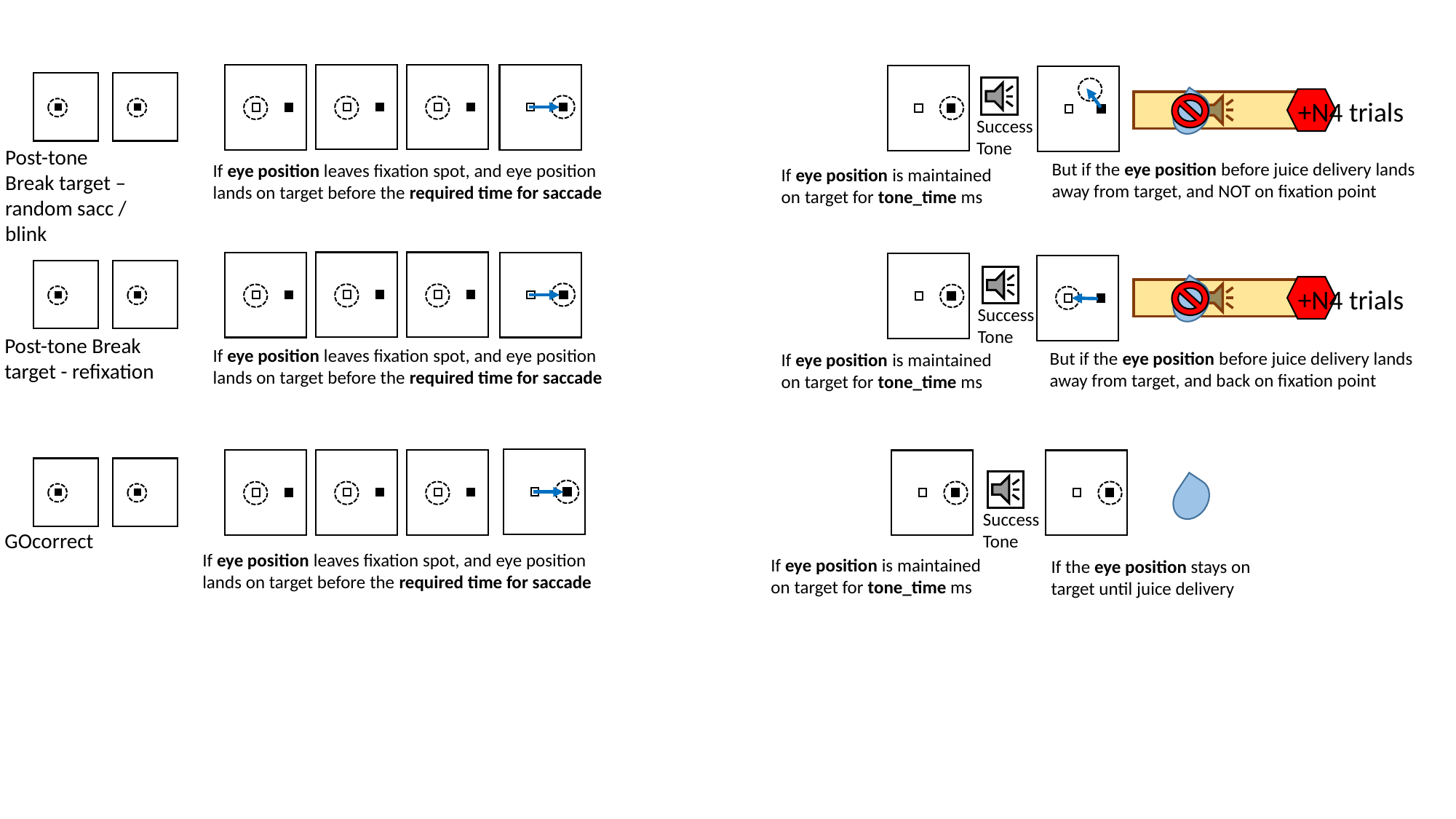

+N4 trials

Success Tone
Post-tone
Break target – random sacc / blink
But if the eye position before juice delivery lands away from target, and NOT on fixation point
If eye position leaves fixation spot, and eye position lands on target before the required time for saccade
If eye position is maintained on target for tone_time ms

+N4 trials

Success Tone
Post-tone Break target - refixation
If eye position leaves fixation spot, and eye position lands on target before the required time for saccade
But if the eye position before juice delivery lands away from target, and back on fixation point
If eye position is maintained on target for tone_time ms

Success Tone
GOcorrect
If eye position leaves fixation spot, and eye position lands on target before the required time for saccade
If eye position is maintained on target for tone_time ms
If the eye position stays on target until juice delivery